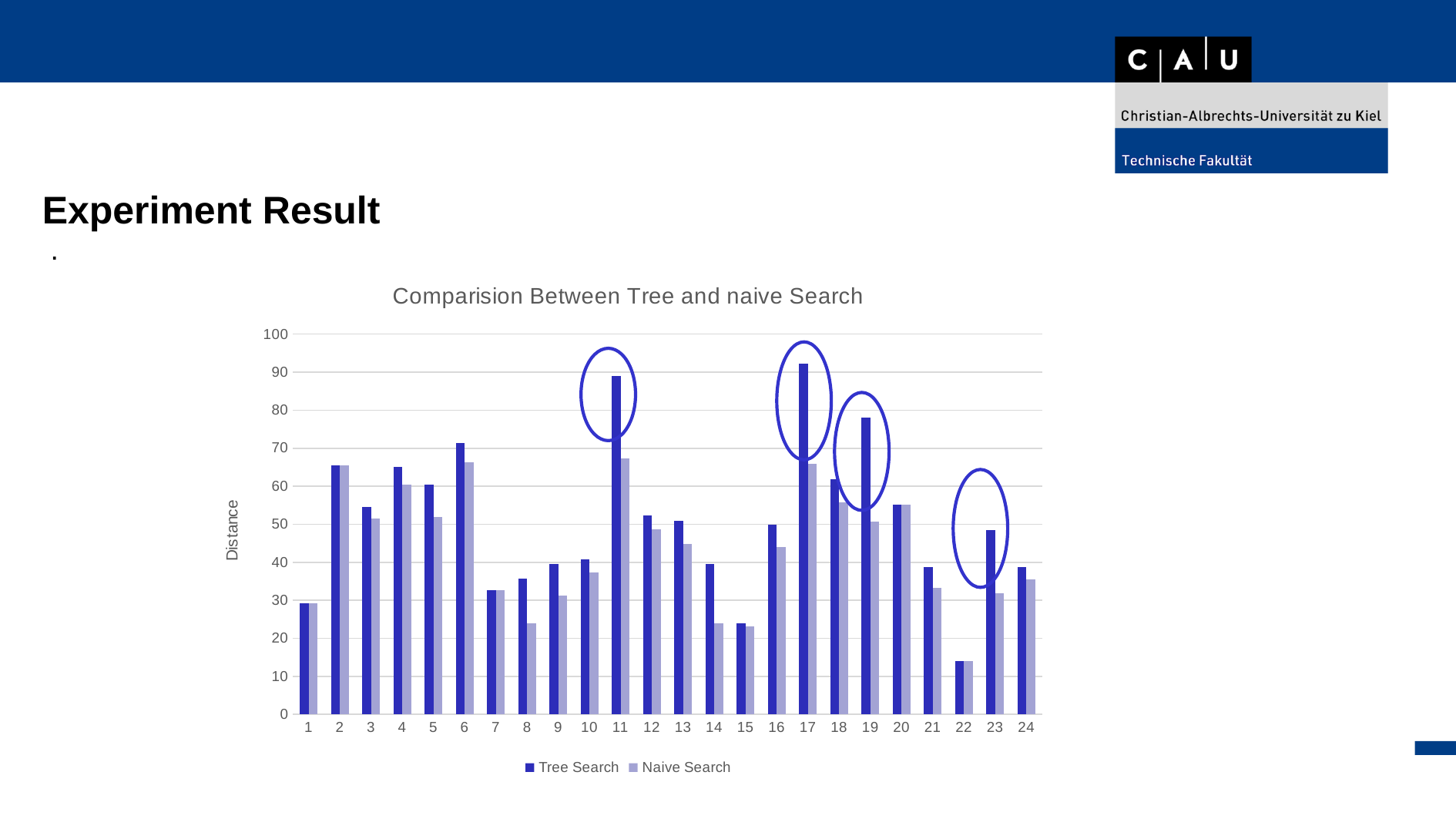

Experiment Result
 .

### Chart: Comparision Between Tree and naive Search

| Category | Tree Search | Naive Search |
|---|---|---|
| 1 | 29.222750939793 | 29.222750939793 |
| 2 | 65.5493390286867 | 65.5493390286867 |
| 3 | 54.536429422011 | 51.504687748129 |
| 4 | 65.0827508996173 | 60.3736623219511 |
| 5 | 60.3714686054623 | 51.9709785185714 |
| 6 | 71.2743540482263 | 66.2617607415091 |
| 7 | 32.6861195266117 | 32.6861195266117 |
| 8 | 35.7693658500962 | 23.9175886022245 |
| 9 | 39.4790675165914 | 31.3038397404372 |
| 10 | 40.7668539990561 | 37.2241196833616 |
| 11 | 89.0507446796915 | 67.3023833159445 |
| 12 | 52.4174983759949 | 48.5689889725901 |
| 13 | 50.8081241541578 | 44.8525309128231 |
| 14 | 39.4574628808689 | 23.9362412100972 |
| 15 | 23.9553848789335 | 23.1909411036526 |
| 16 | 49.8129300900141 | 44.0446227200317 |
| 17 | 92.3047746651418 | 65.800333002175 |
| 18 | 61.8225995163674 | 55.7551355915906 |
| 19 | 78.1221234874008 | 50.6368397041968 |
| 20 | 55.1831258022487 | 55.1831258022487 |
| 21 | 38.6789785628056 | 33.1806291632387 |
| 22 | 14.0821296191031 | 14.0821296191031 |
| 23 | 48.5493173458721 | 31.8675027389951 |
| 24 | 38.6805148509433 | 35.5685741414975 |